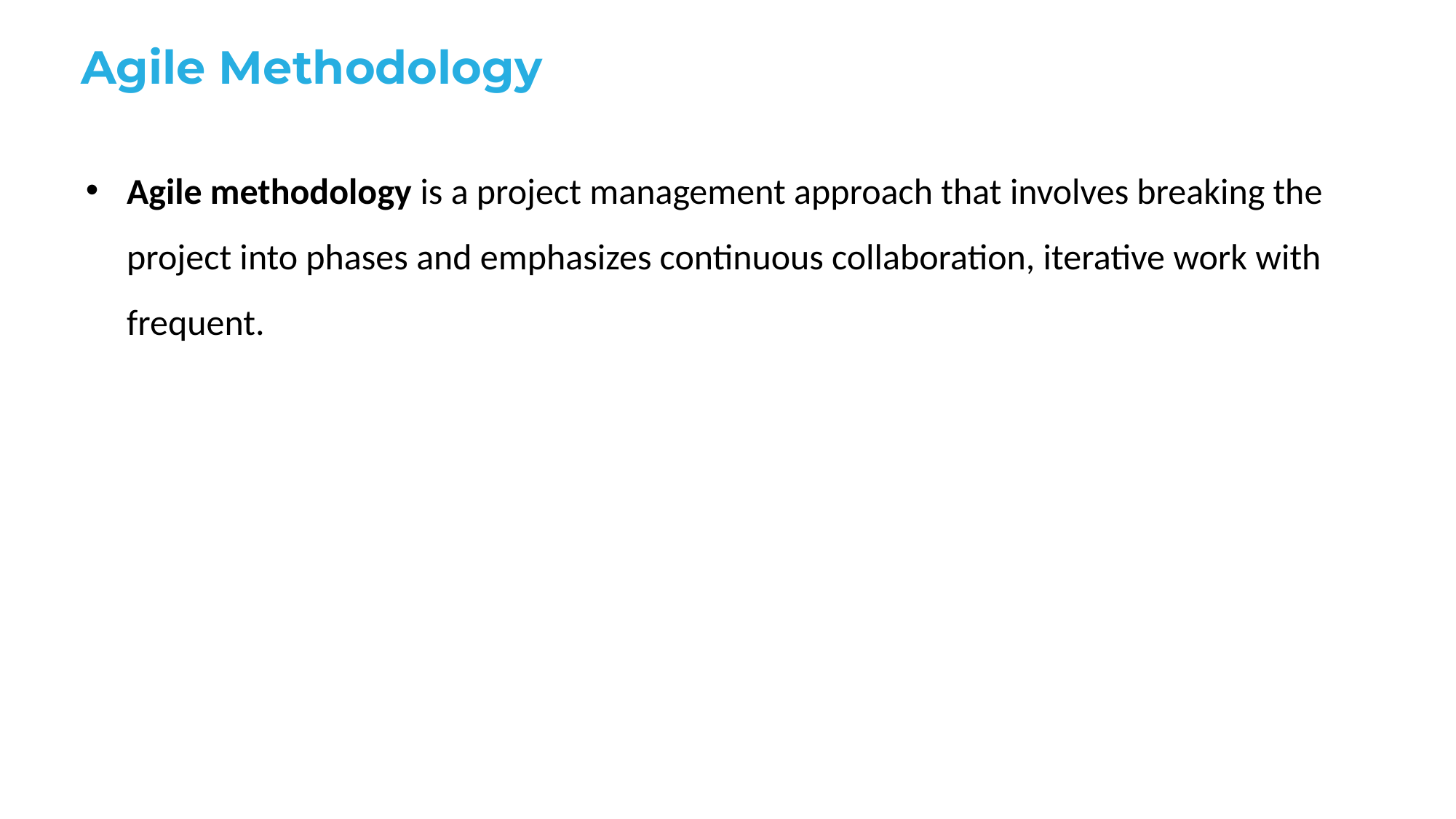

Agile Methodology
Agile methodology is a project management approach that involves breaking the project into phases and emphasizes continuous collaboration, iterative work with frequent.